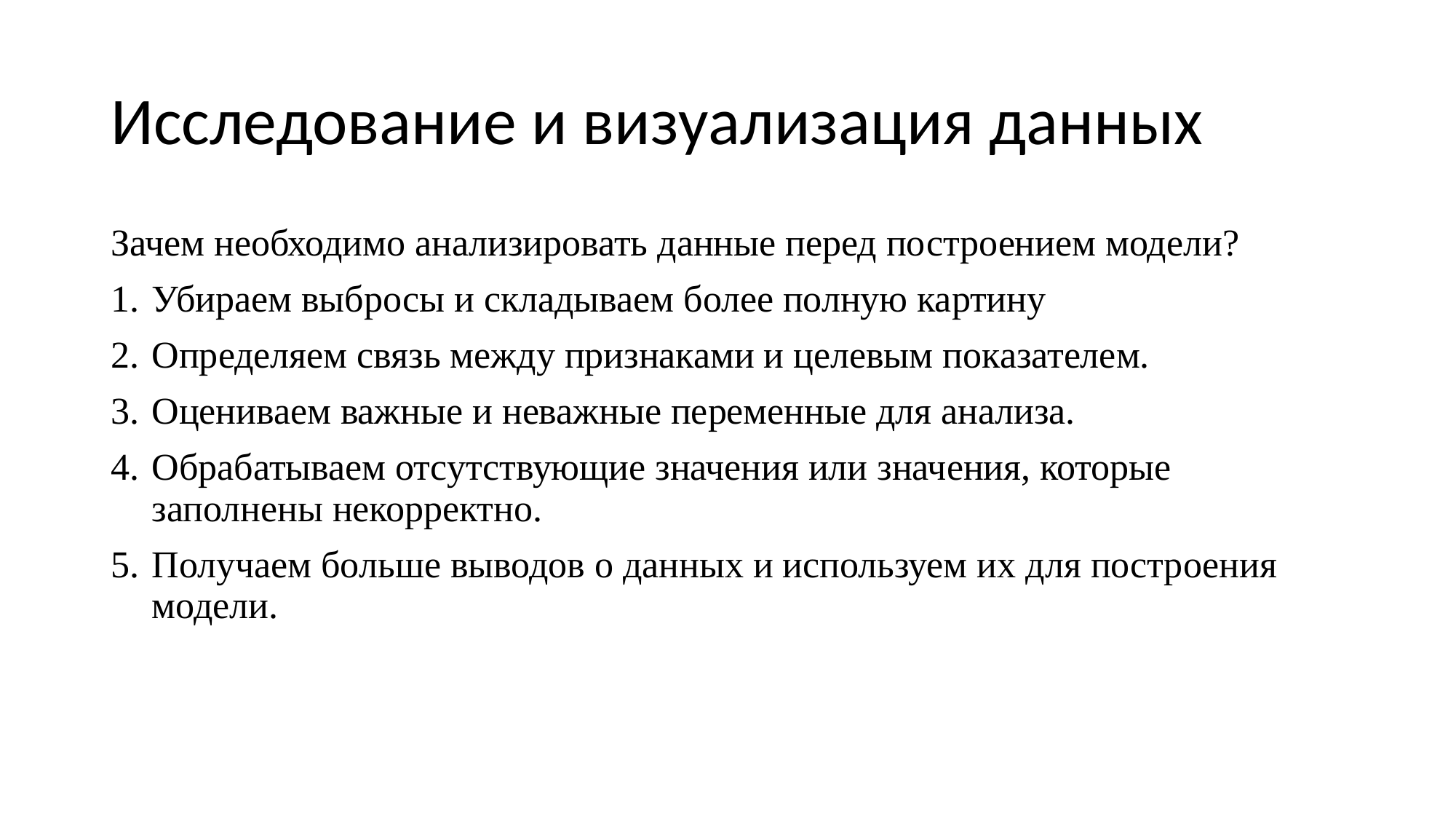

# Исследование и визуализация данных
Зачем необходимо анализировать данные перед построением модели?
Убираем выбросы и складываем более полную картину
Определяем связь между признаками и целевым показателем.
Оцениваем важные и неважные переменные для анализа.
Обрабатываем отсутствующие значения или значения, которые заполнены некорректно.
Получаем больше выводов о данных и используем их для построения модели.